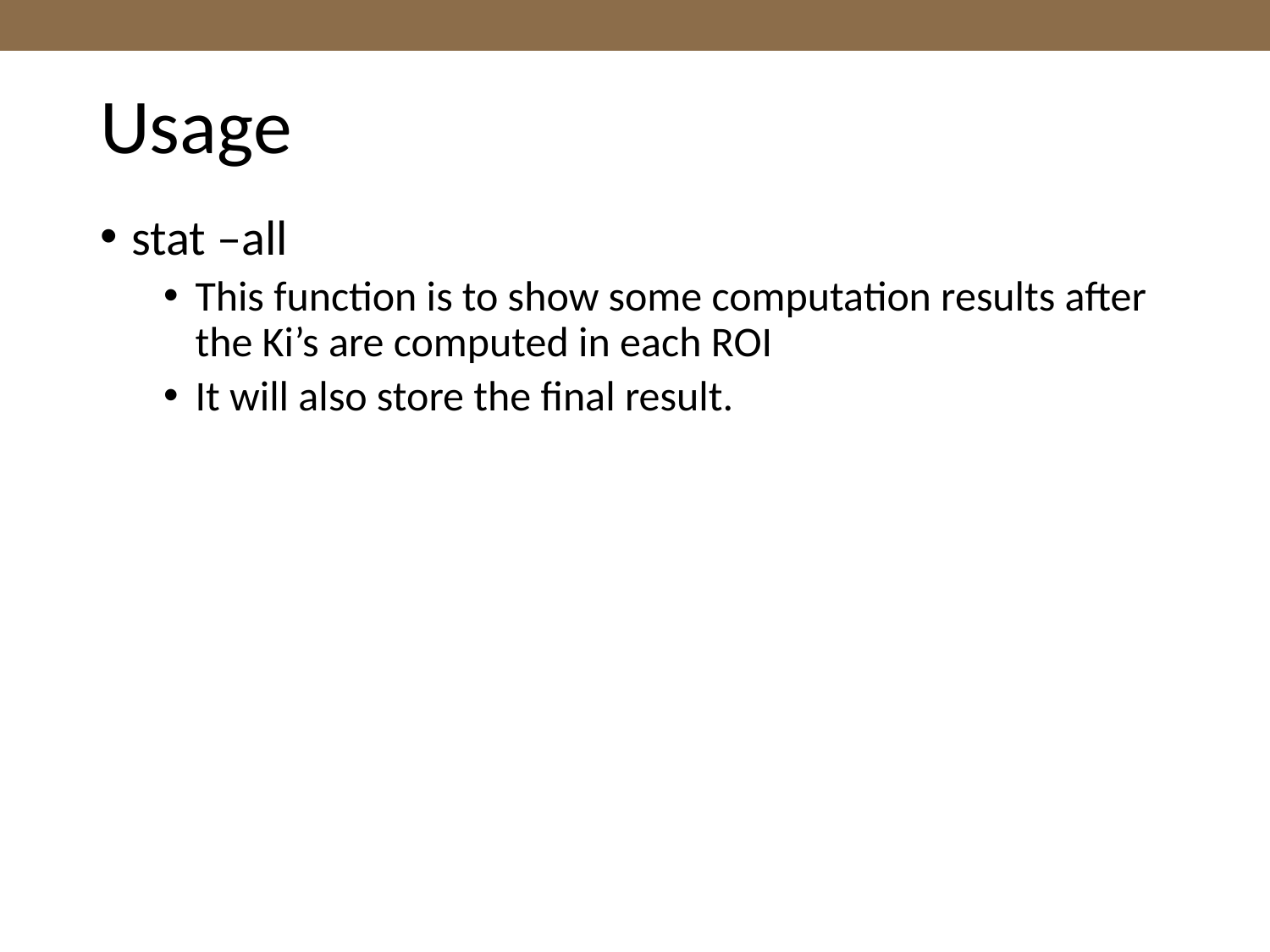

# Usage
stat –all
This function is to show some computation results after the Ki’s are computed in each ROI
It will also store the final result.